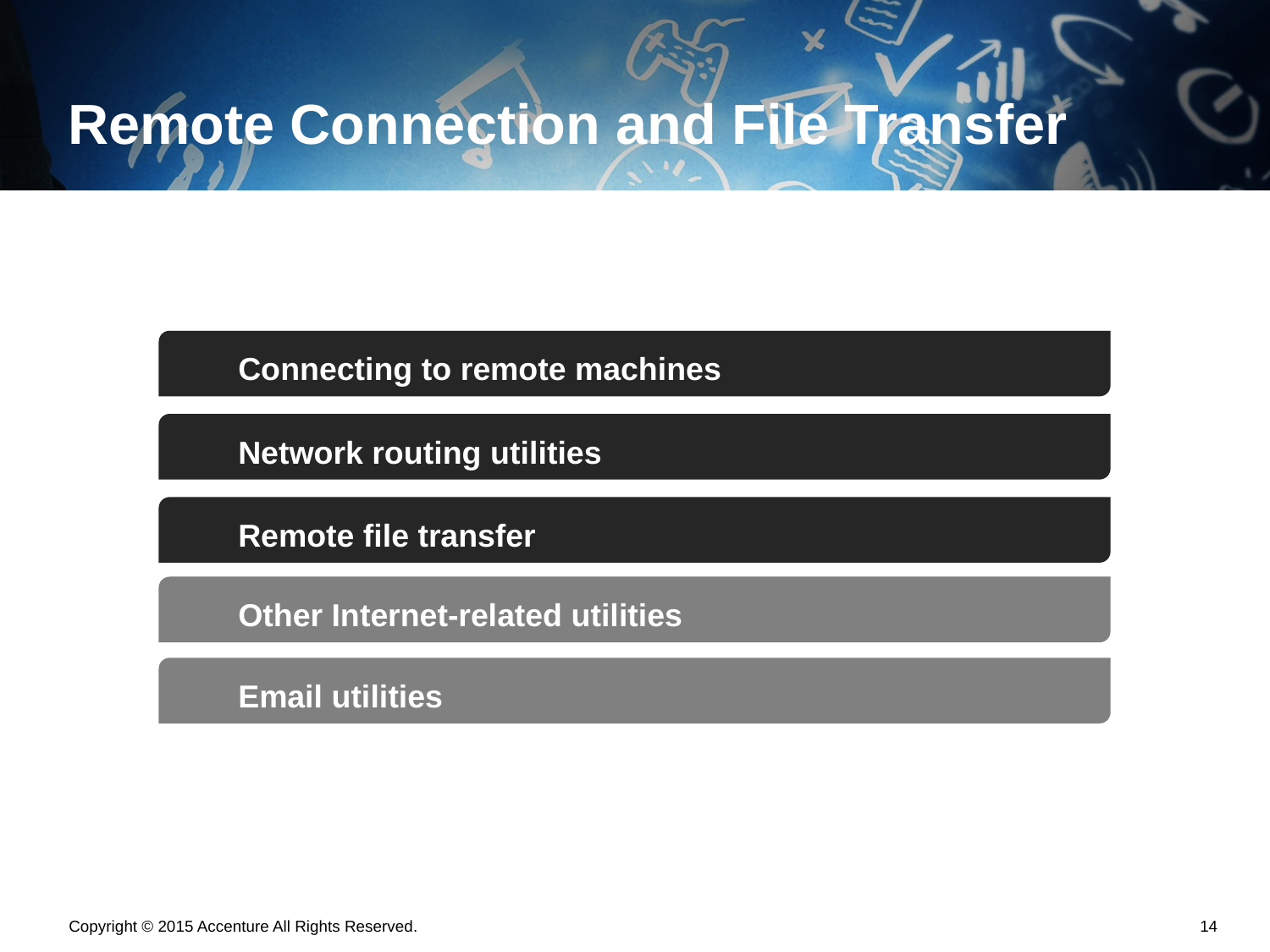

# Remote Connection and File Transfer
Connecting to remote machines
Network routing utilities
Remote file transfer
Other Internet-related utilities
Email utilities
Copyright © 2015 Accenture All Rights Reserved.
14